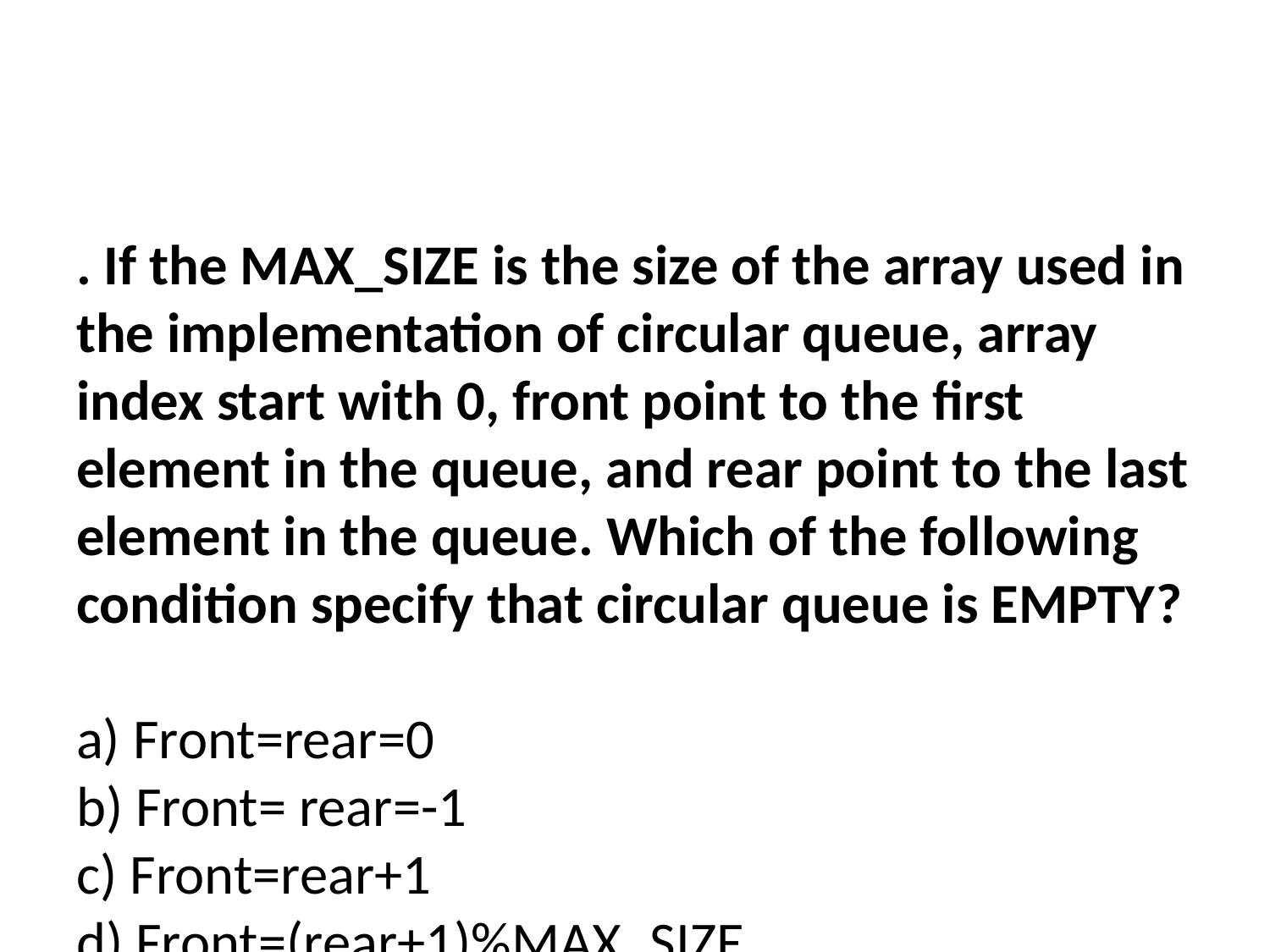

#
. If the MAX_SIZE is the size of the array used in the implementation of circular queue, array index start with 0, front point to the first element in the queue, and rear point to the last element in the queue. Which of the following condition specify that circular queue is EMPTY?
a) Front=rear=0
b) Front= rear=-1 
c) Front=rear+1
d) Front=(rear+1)%MAX_SIZE